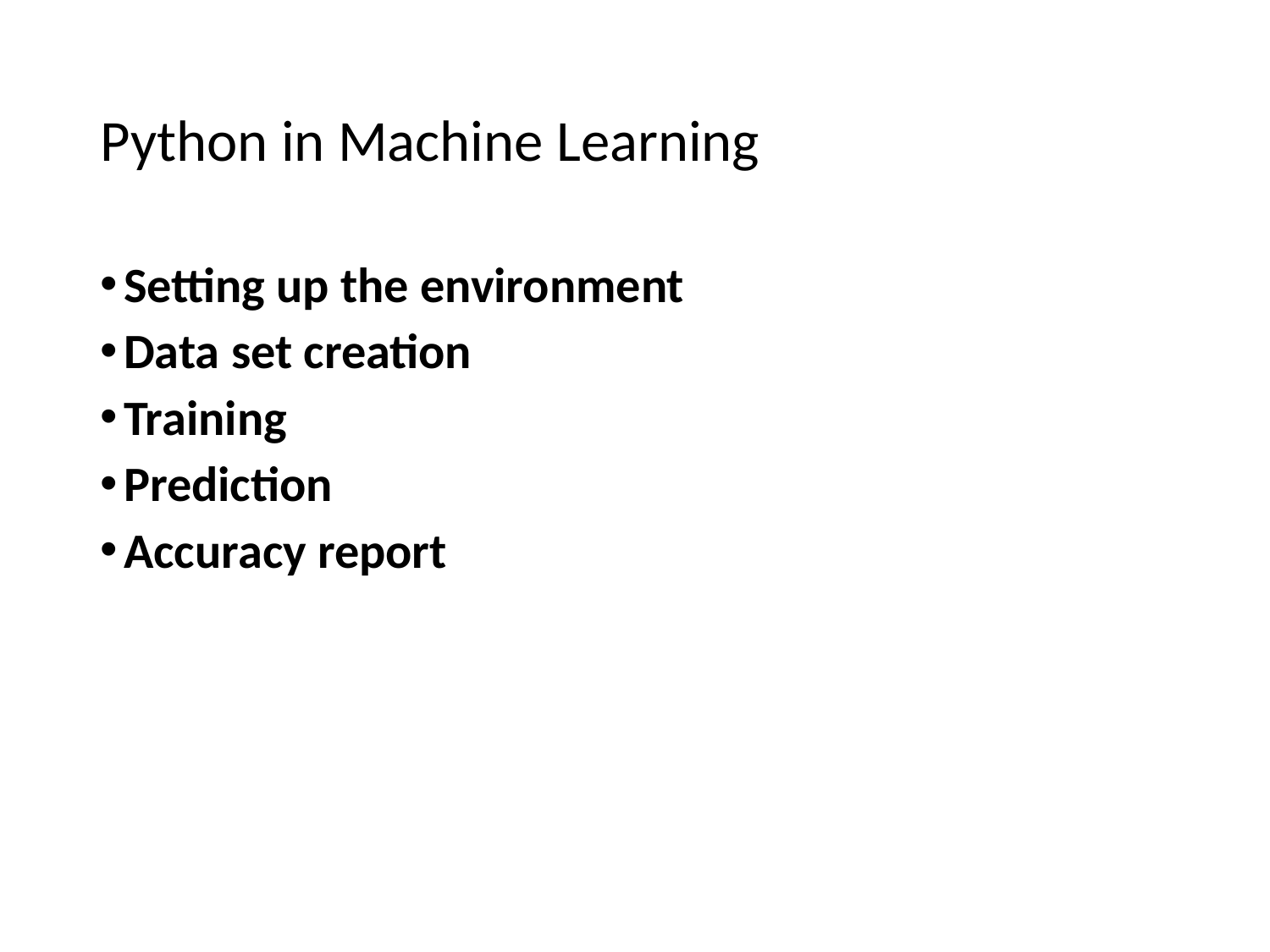

# Python in Machine Learning
Setting up the environment
Data set creation
Training
Prediction
Accuracy report